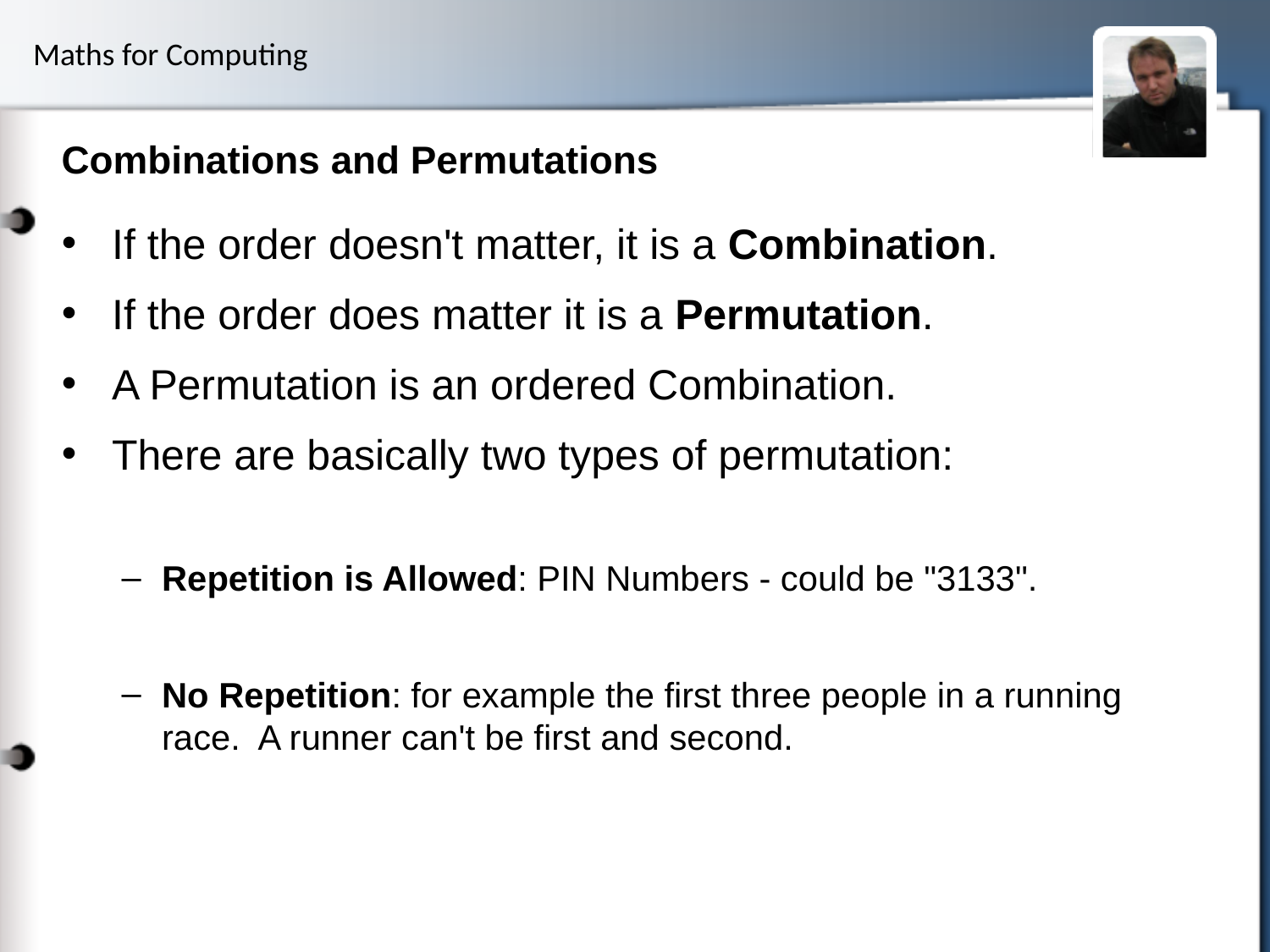

# Combinations and Permutations
If the order doesn't matter, it is a Combination.
If the order does matter it is a Permutation.
A Permutation is an ordered Combination.
There are basically two types of permutation:

Repetition is Allowed: PIN Numbers - could be "3133".

No Repetition: for example the first three people in a running race.  A runner can't be first and second.